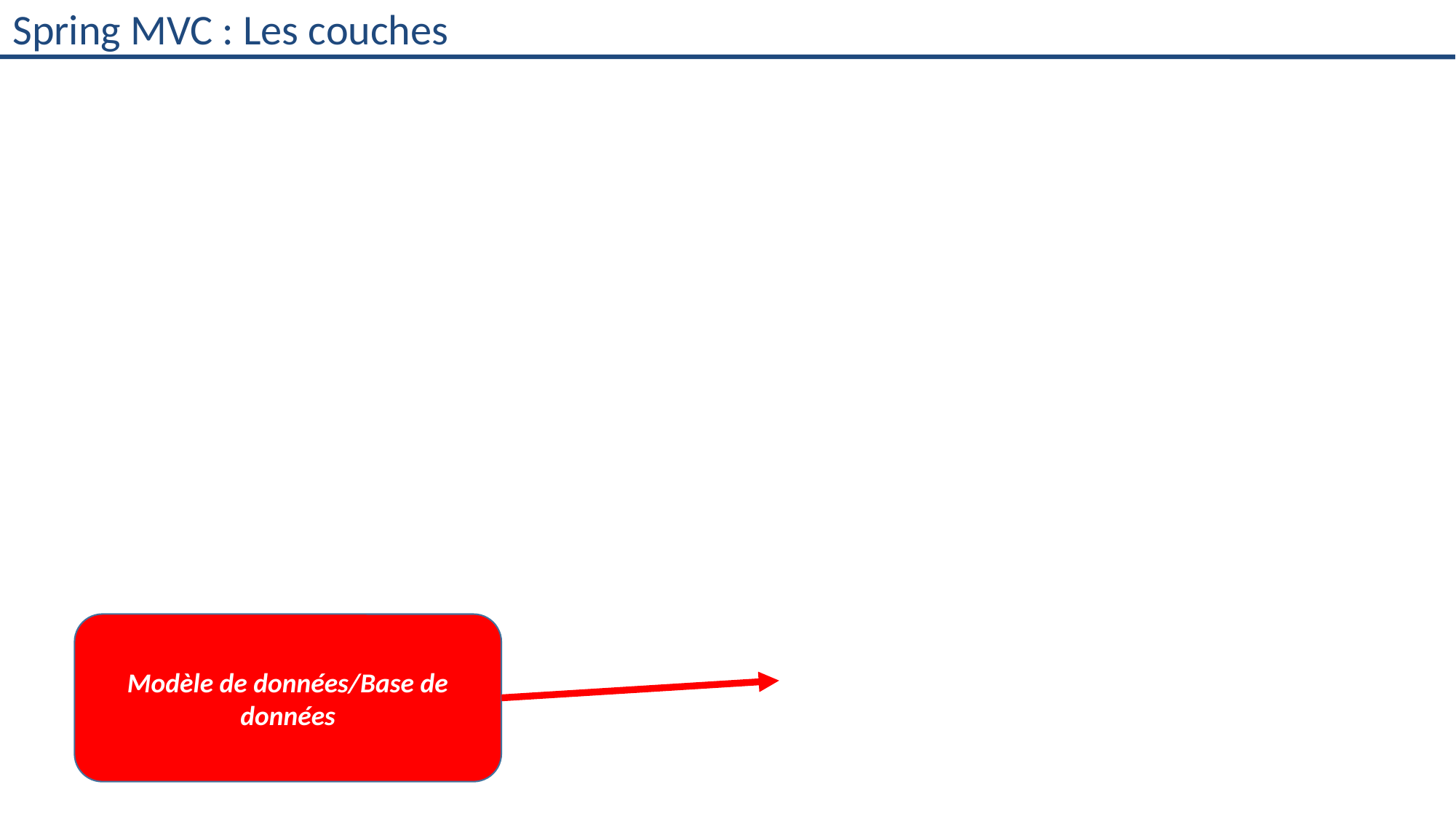

Spring MVC : Les couches

Modèle de données/Base de données